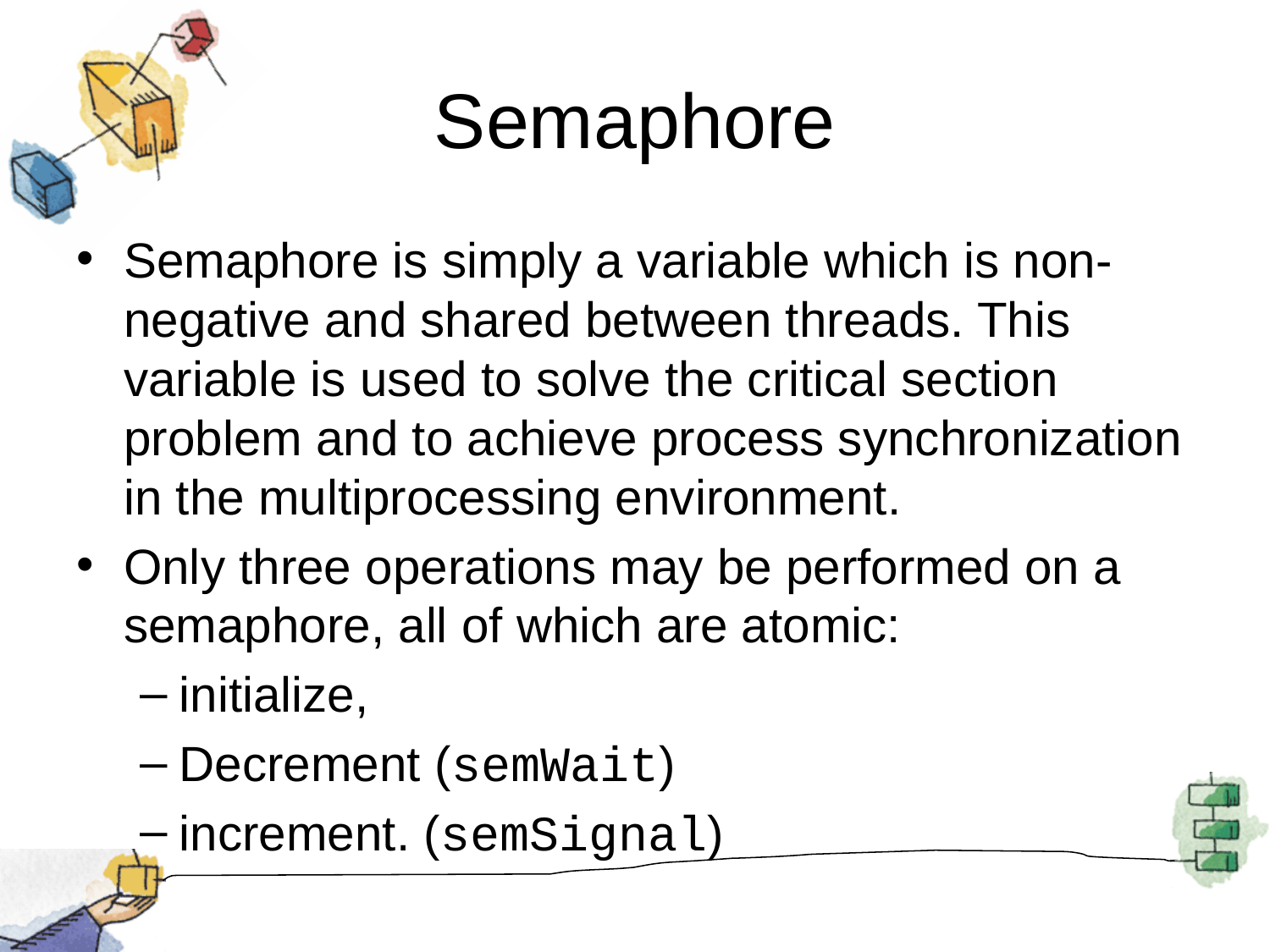

# Semaphore
Semaphore is simply a variable which is non-negative and shared between threads. This variable is used to solve the critical section problem and to achieve process synchronization in the multiprocessing environment.
Only three operations may be performed on a semaphore, all of which are atomic:
initialize,
Decrement (semWait)
increment. (semSignal)